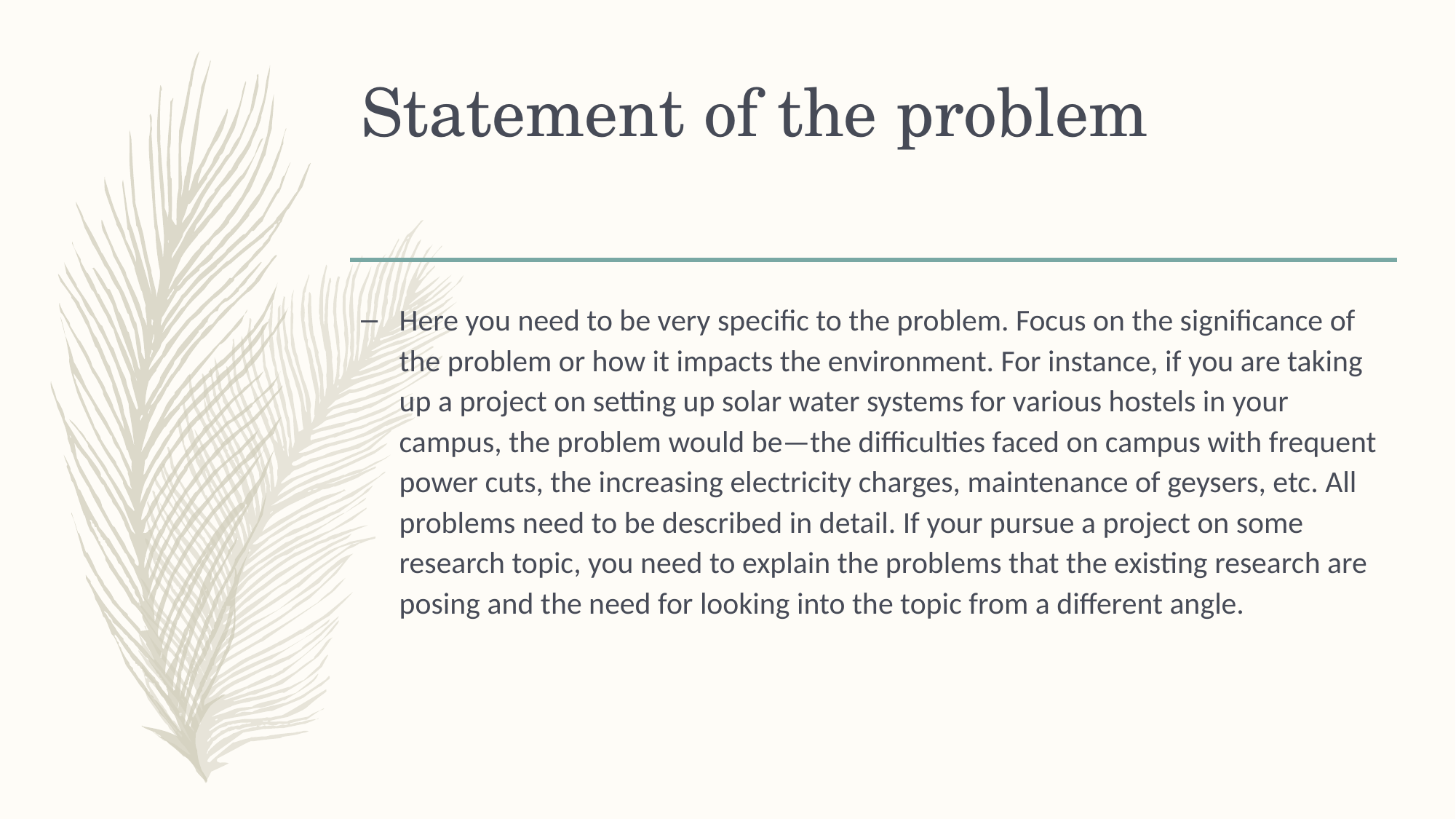

# Statement of the problem
Here you need to be very specific to the problem. Focus on the significance of the problem or how it impacts the environment. For instance, if you are taking up a project on setting up solar water systems for various hostels in your campus, the problem would be—the difficulties faced on campus with frequent power cuts, the increasing electricity charges, maintenance of geysers, etc. All problems need to be described in detail. If your pursue a project on some research topic, you need to explain the problems that the existing research are posing and the need for looking into the topic from a different angle.